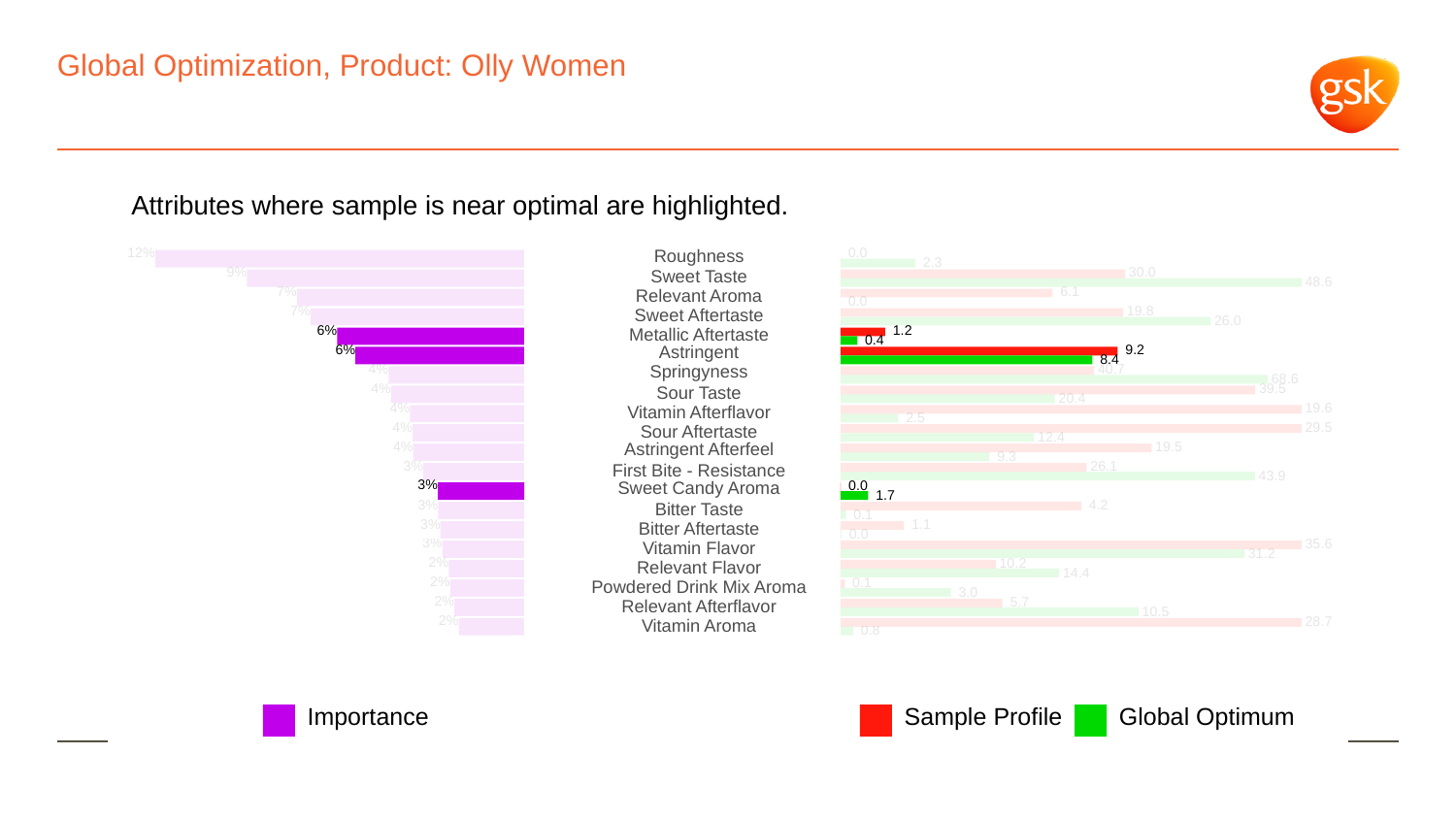

# Global Optimization, Product: Olly Women

Attributes where sample is near optimal are highlighted.

12%
Roughness
  0.0

  2.3

9%
 30.0

Sweet Taste
 48.6

7%
  6.1

Relevant Aroma
  0.0

7%
 19.8

Sweet Aftertaste
 26.0

6%
  1.2

Metallic Aftertaste
  0.4

6%
Astringent
  9.2

  8.4

4%
Springyness
 40.7

 68.6

4%
 39.5

Sour Taste
 20.4

4%
 19.6

Vitamin Afterflavor
  2.5

4%
 29.5

Sour Aftertaste
 12.4

4%
Astringent Afterfeel
 19.5

  9.3

3%
 26.1

First Bite - Resistance
 43.9

3%
Sweet Candy Aroma
  0.0

  1.7

3%
  4.2

Bitter Taste
  0.1

3%
  1.1

Bitter Aftertaste
  0.0

3%
 35.6

Vitamin Flavor
 31.2

2%
 10.2

Relevant Flavor
 14.4

2%
  0.1

Powdered Drink Mix Aroma
  3.0

2%
  5.7

Relevant Afterflavor
 10.5

2%
 28.7

Vitamin Aroma
  0.8

Global Optimum
Sample Profile
Importance